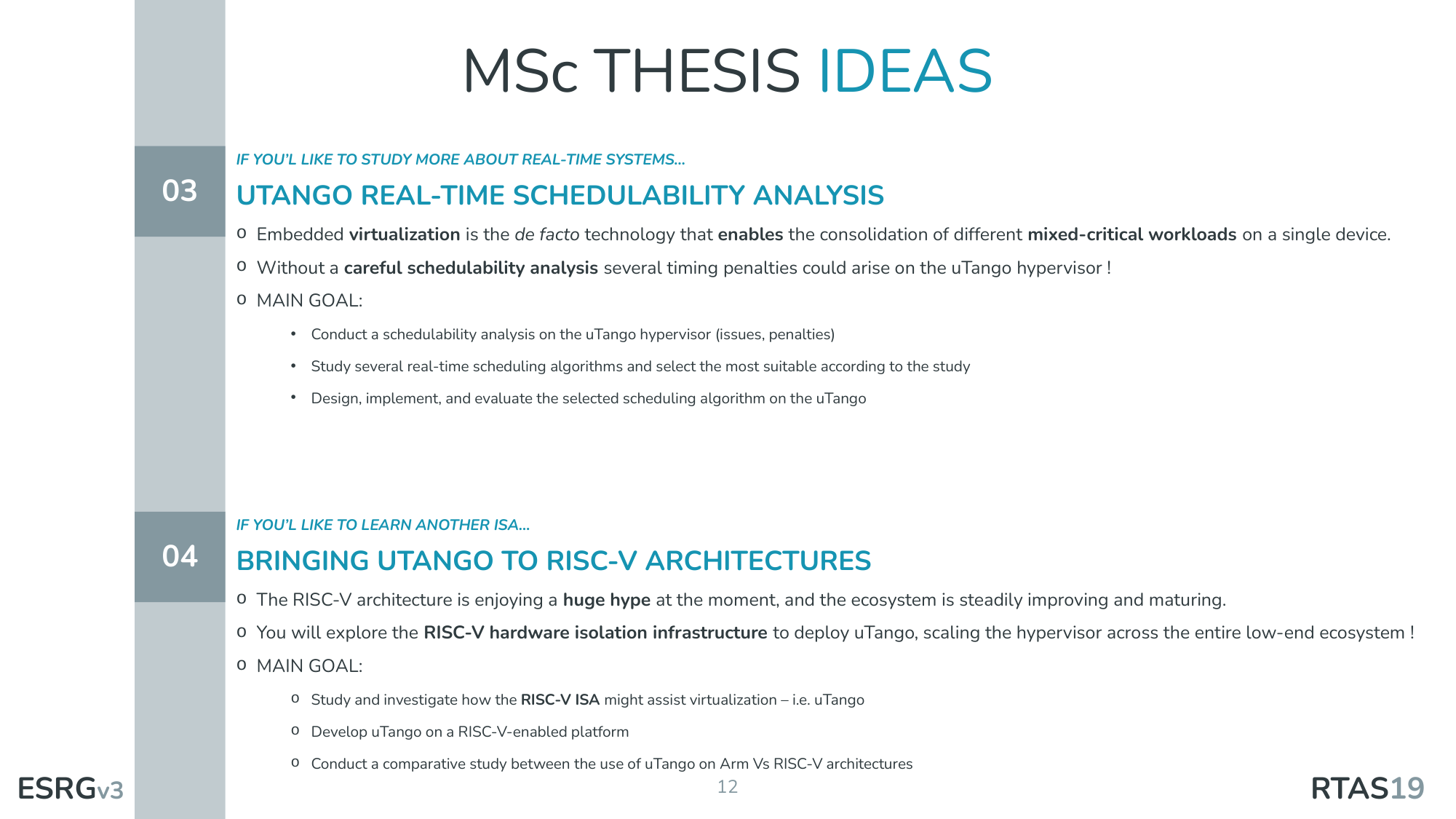

MSc THESIS IDEAS

IF YOU’L LIKE TO STUDY MORE ABOUT REAL-TIME SYSTEMS…
Utango real-time schedulability analysis
Embedded virtualization is the de facto technology that enables the consolidation of different mixed-critical workloads on a single device.
Without a careful schedulability analysis several timing penalties could arise on the uTango hypervisor !
MAIN GOAL:
Conduct a schedulability analysis on the uTango hypervisor (issues, penalties)
Study several real-time scheduling algorithms and select the most suitable according to the study
Design, implement, and evaluate the selected scheduling algorithm on the uTango
03

IF YOU’L LIKE TO LEARN ANOTHER ISA…
Bringing utango to risc-v architectures
The RISC-V architecture is enjoying a huge hype at the moment, and the ecosystem is steadily improving and maturing.
You will explore the RISC-V hardware isolation infrastructure to deploy uTango, scaling the hypervisor across the entire low-end ecosystem !
MAIN GOAL:
Study and investigate how the RISC-V ISA might assist virtualization – i.e. uTango
Develop uTango on a RISC-V-enabled platform
Conduct a comparative study between the use of uTango on Arm Vs RISC-V architectures
04
04
ESRGv3
RTAS19
12